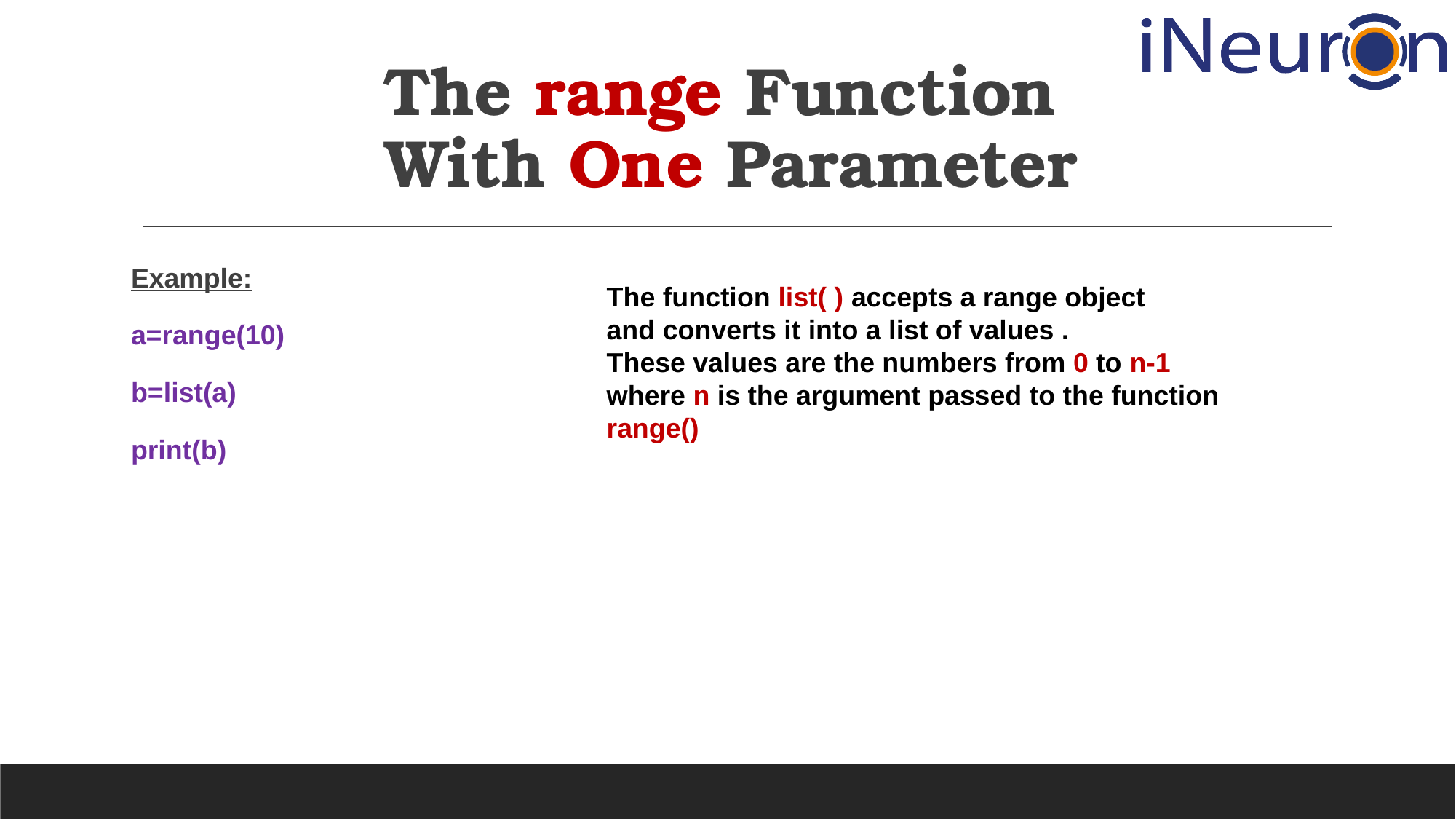

# The range Function With One Parameter
Example:
a=range(10)
b=list(a)
print(b)

The function list( ) accepts a range object
and converts it into a list of values .
These values are the numbers from 0 to n-1
where n is the argument passed to the function
range()